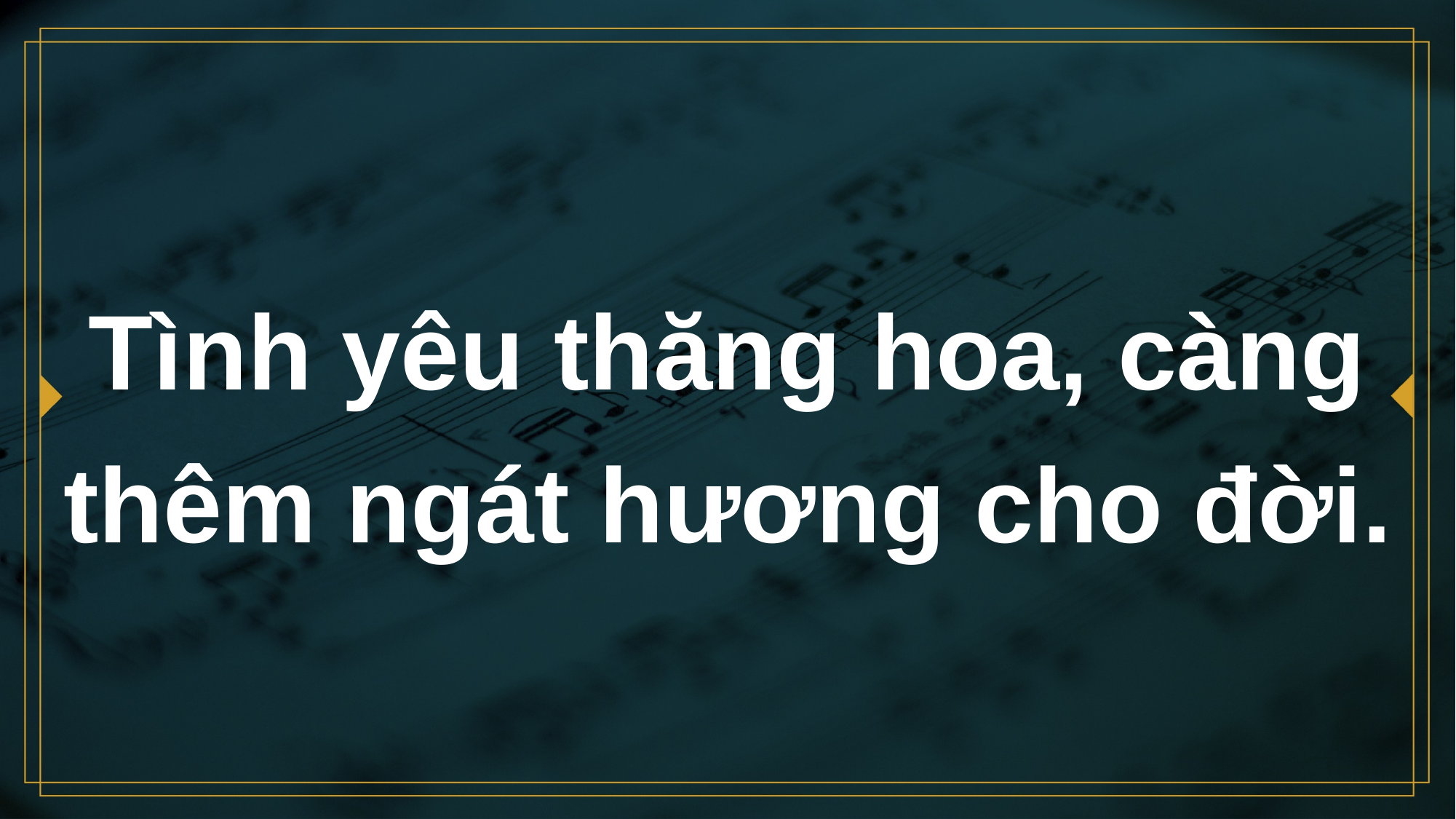

# Tình yêu thăng hoa, càng thêm ngát hương cho đời.